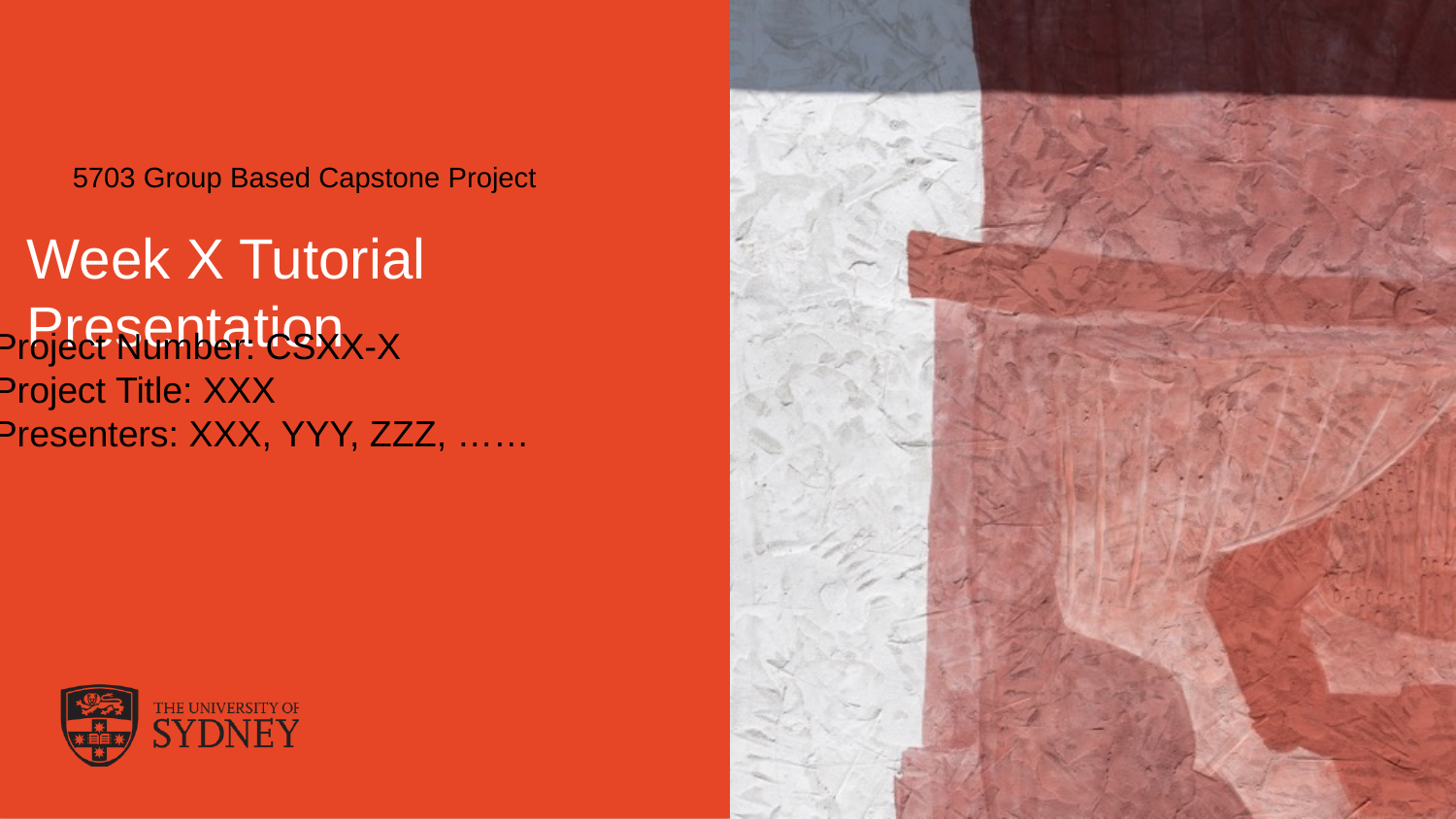

5703 Group Based Capstone Project
Week X Tutorial Presentation
Project Number: CSXX-X
Project Title: XXX
Presenters: XXX, YYY, ZZZ, ……